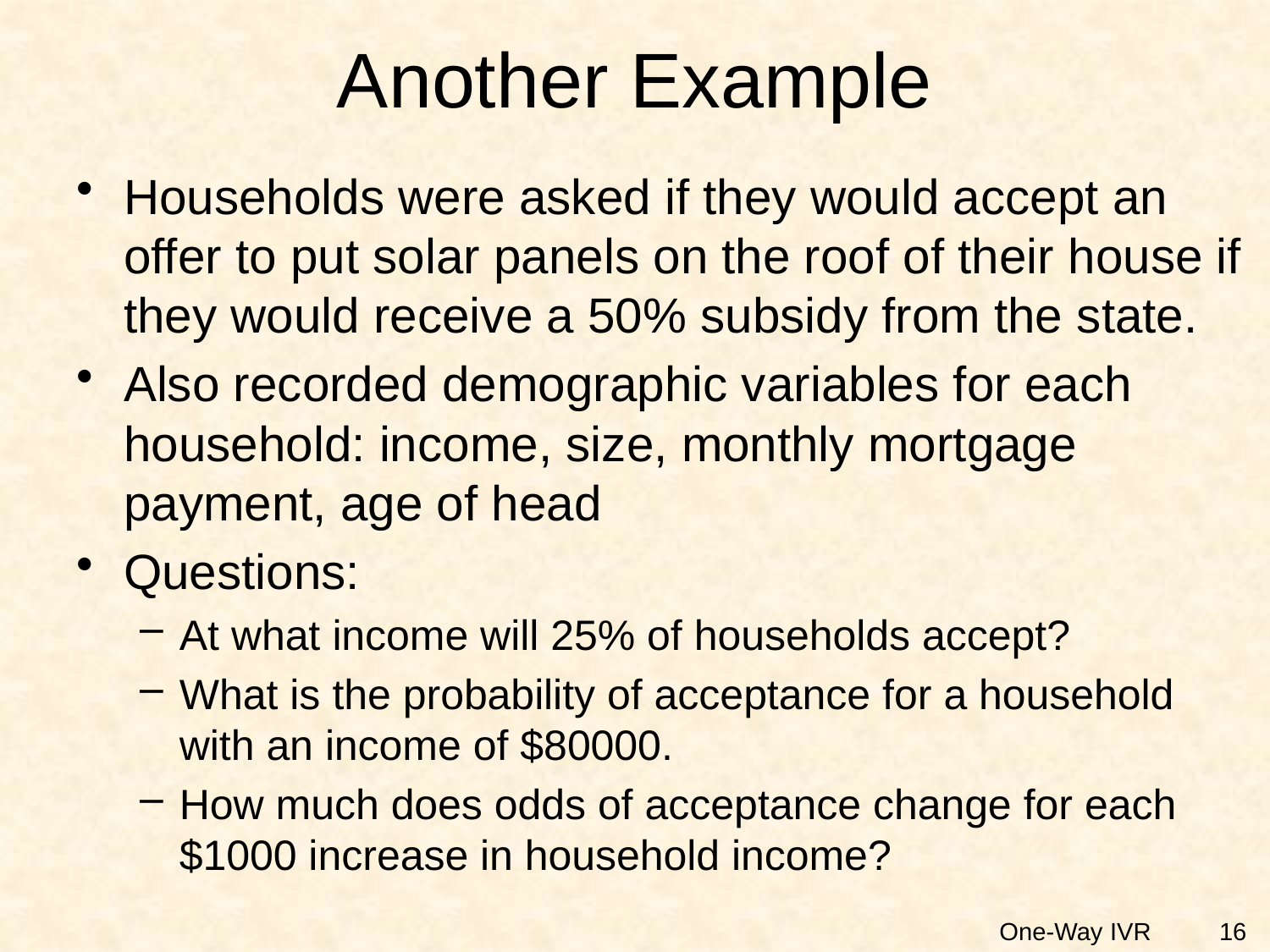

# Another Example
Households were asked if they would accept an offer to put solar panels on the roof of their house if they would receive a 50% subsidy from the state.
Also recorded demographic variables for each household: income, size, monthly mortgage payment, age of head
Questions:
At what income will 25% of households accept?
What is the probability of acceptance for a household with an income of $80000.
How much does odds of acceptance change for each $1000 increase in household income?
16
One-Way IVR